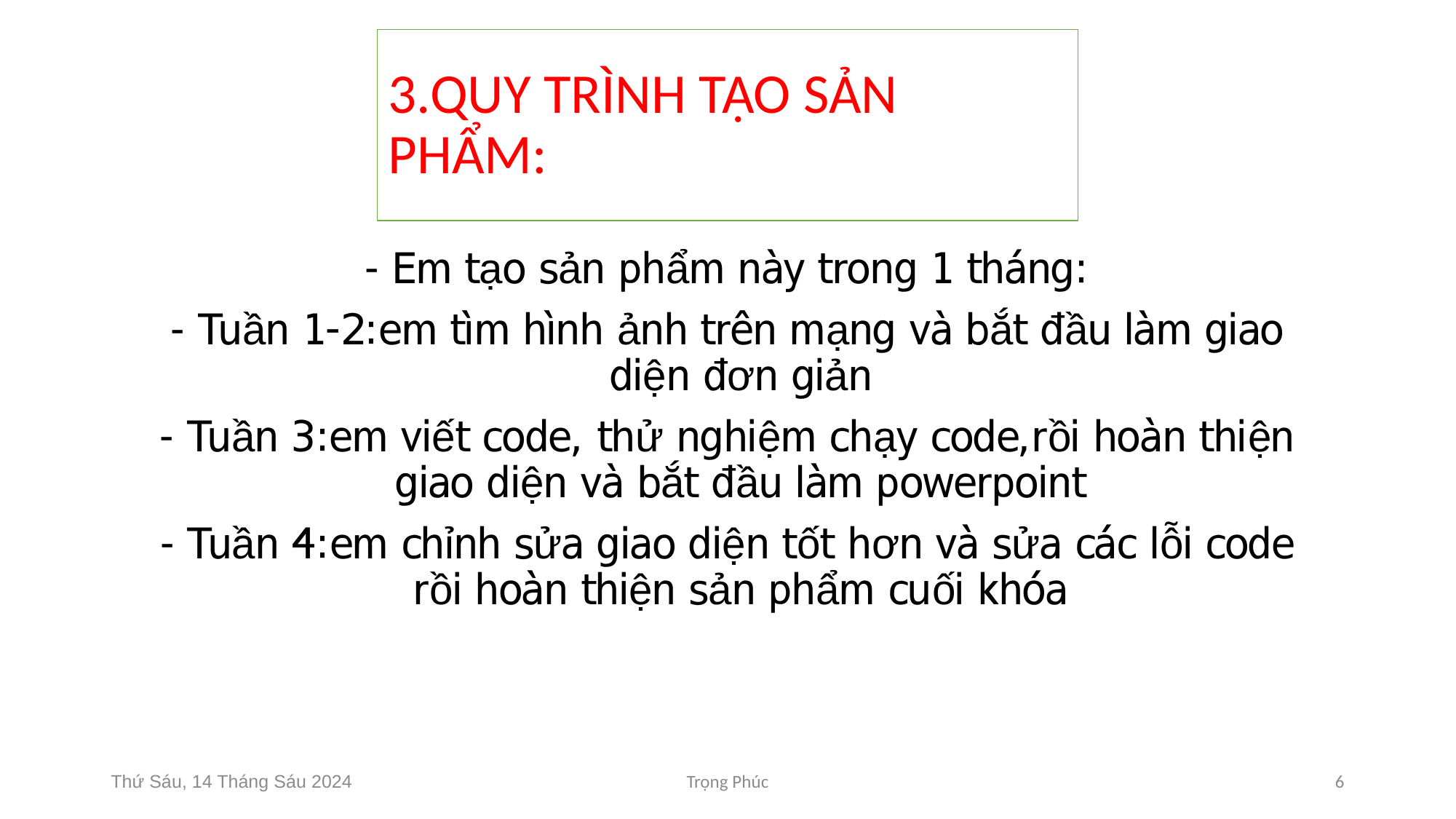

3.QUY TRÌNH TẠO SẢN PHẨM:
#

Em tạo sản phẩm này trong 1 tháng:
Tuần 1-2:em tìm hình ảnh trên mạng và bắt đầu làm giao diện đơn giản
Tuần 3:em viết code, thử nghiệm chạy code,rồi hoàn thiện giao diện và bắt đầu làm powerpoint
Tuần 4:em chỉnh sửa giao diện tốt hơn và sửa các lỗi code rồi hoàn thiện sản phẩm cuối khóa
Thứ Sáu, 14 Tháng Sáu 2024
Trọng Phúc
6